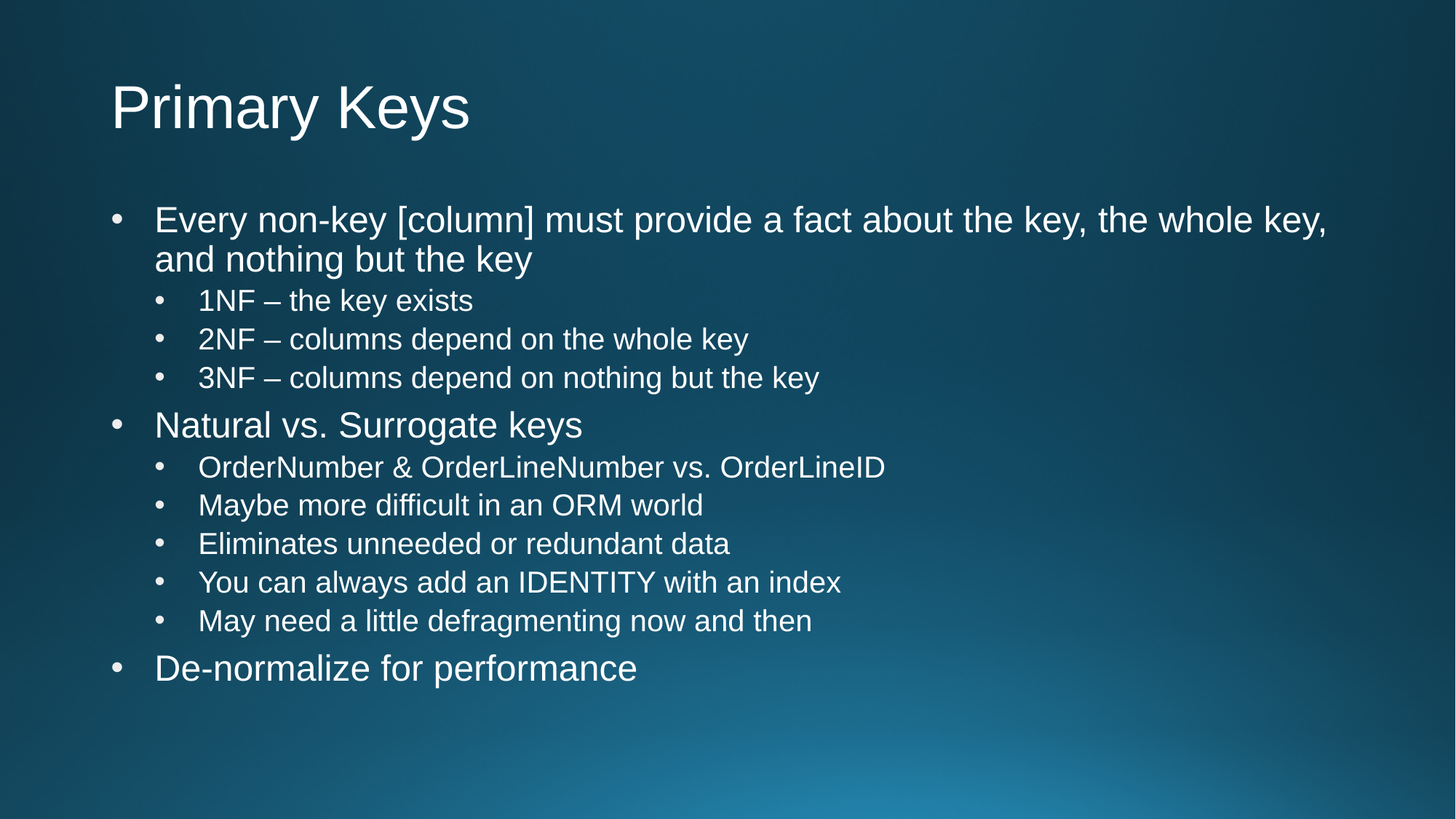

# Primary Keys
Every non-key [column] must provide a fact about the key, the whole key, and nothing but the key
1NF – the key exists
2NF – columns depend on the whole key
3NF – columns depend on nothing but the key
Natural vs. Surrogate keys
OrderNumber & OrderLineNumber vs. OrderLineID
Maybe more difficult in an ORM world
Eliminates unneeded or redundant data
You can always add an IDENTITY with an index
May need a little defragmenting now and then
De-normalize for performance